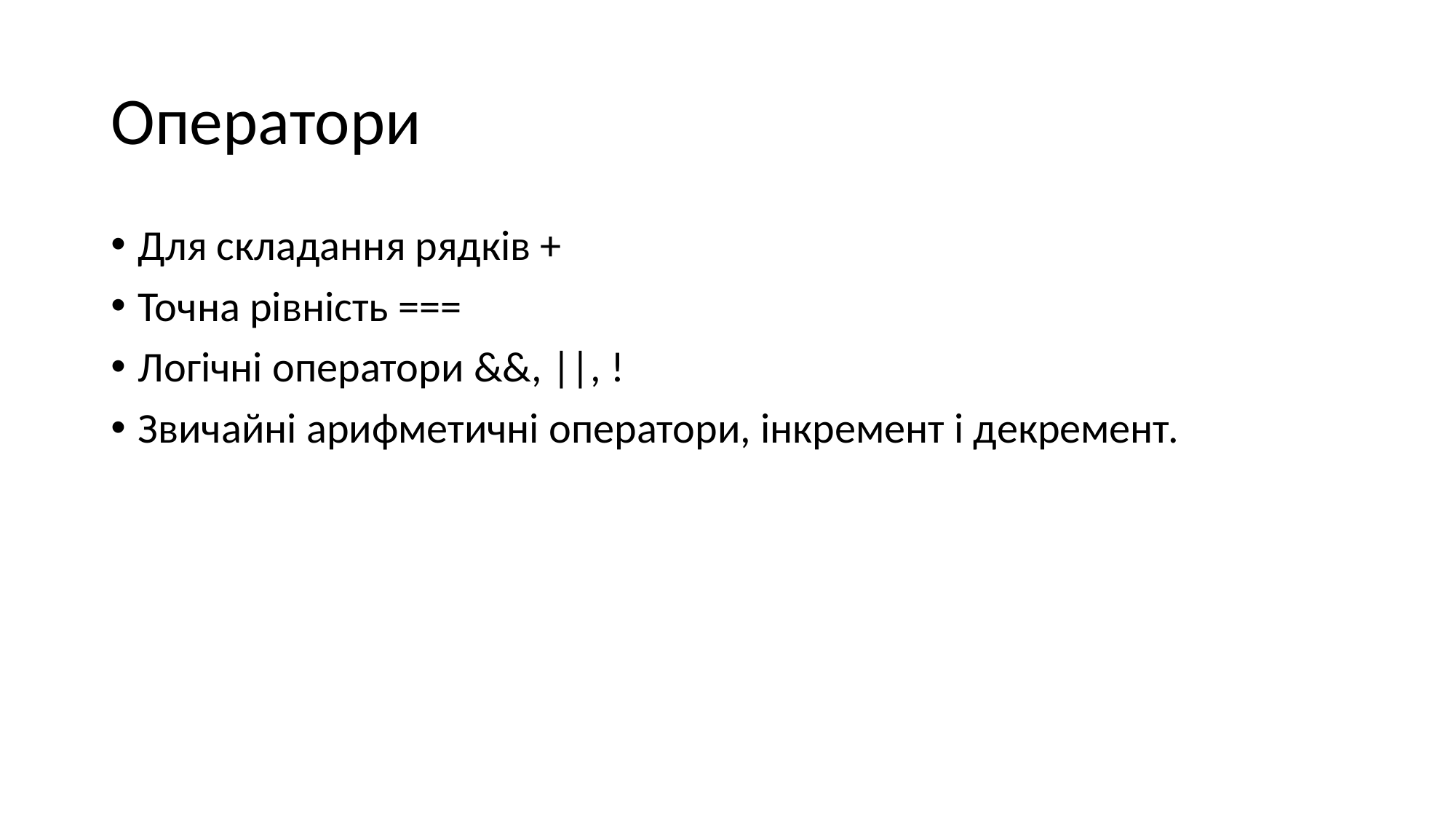

# Оператори
Для складання рядків +
Точна рівність ===
Логічні оператори &&, ||, !
Звичайні арифметичні оператори, інкремент і декремент.